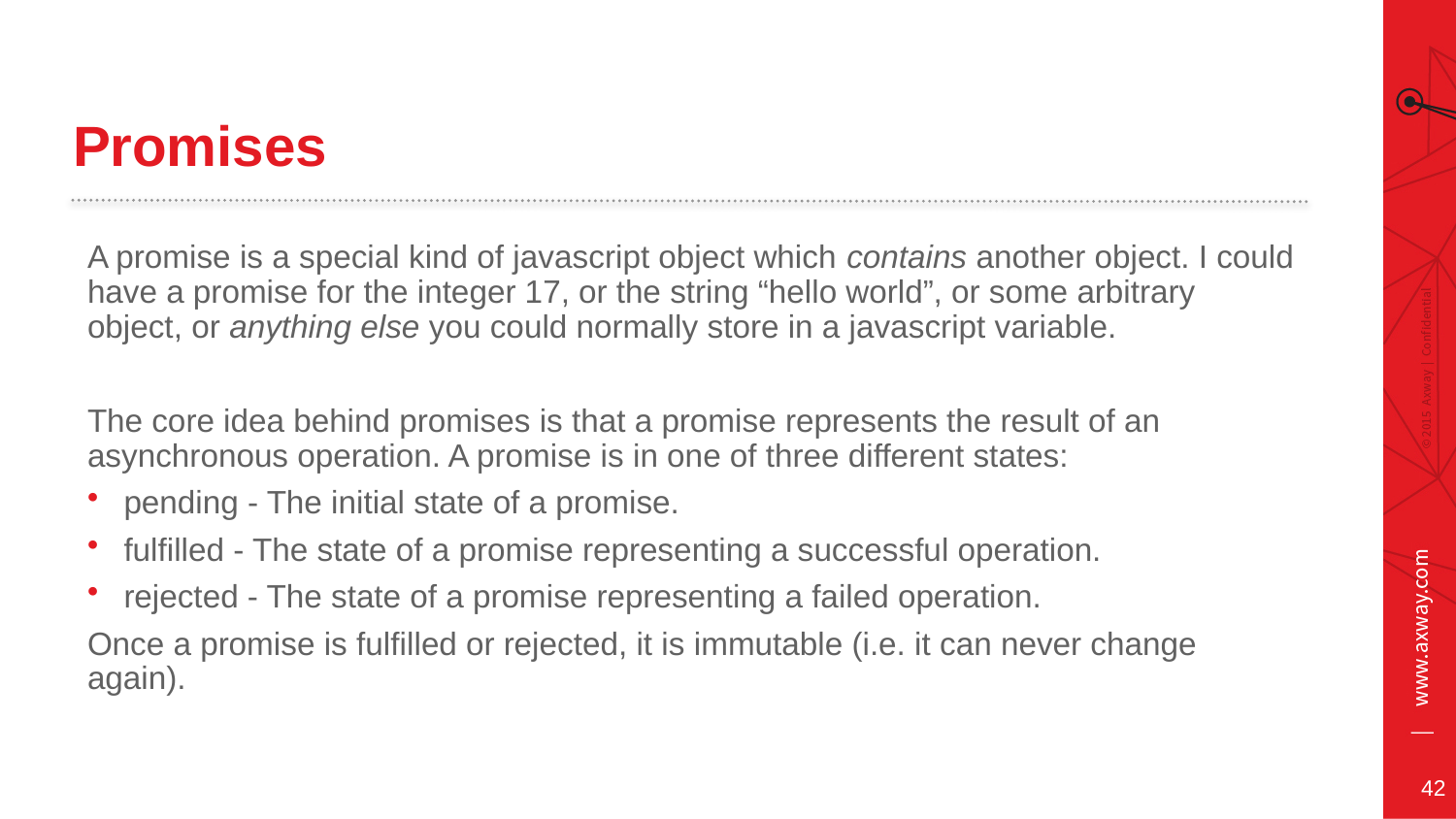

# Promises
A promise is a special kind of javascript object which contains another object. I could have a promise for the integer 17, or the string “hello world”, or some arbitrary object, or anything else you could normally store in a javascript variable.

The core idea behind promises is that a promise represents the result of an asynchronous operation. A promise is in one of three different states:
pending - The initial state of a promise.
fulfilled - The state of a promise representing a successful operation.
rejected - The state of a promise representing a failed operation.
Once a promise is fulfilled or rejected, it is immutable (i.e. it can never change again).

42